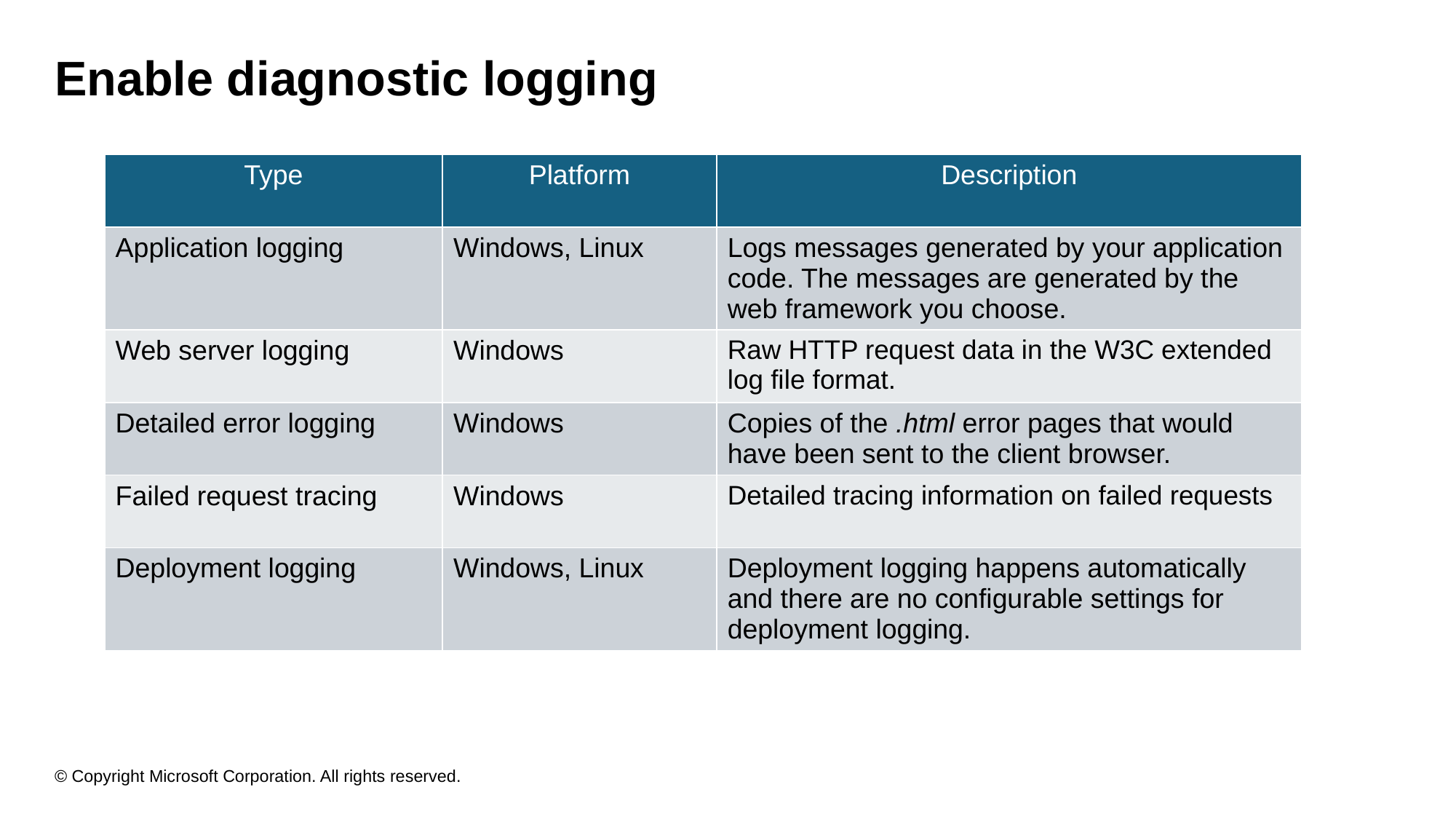

# Enable diagnostic logging
| Type | Platform | Description |
| --- | --- | --- |
| Application logging | Windows, Linux | Logs messages generated by your application code. The messages are generated by the web framework you choose. |
| Web server logging | Windows | Raw HTTP request data in the W3C extended log file format. |
| Detailed error logging | Windows | Copies of the .html error pages that would have been sent to the client browser. |
| Failed request tracing | Windows | Detailed tracing information on failed requests |
| Deployment logging | Windows, Linux | Deployment logging happens automatically and there are no configurable settings for deployment logging. |